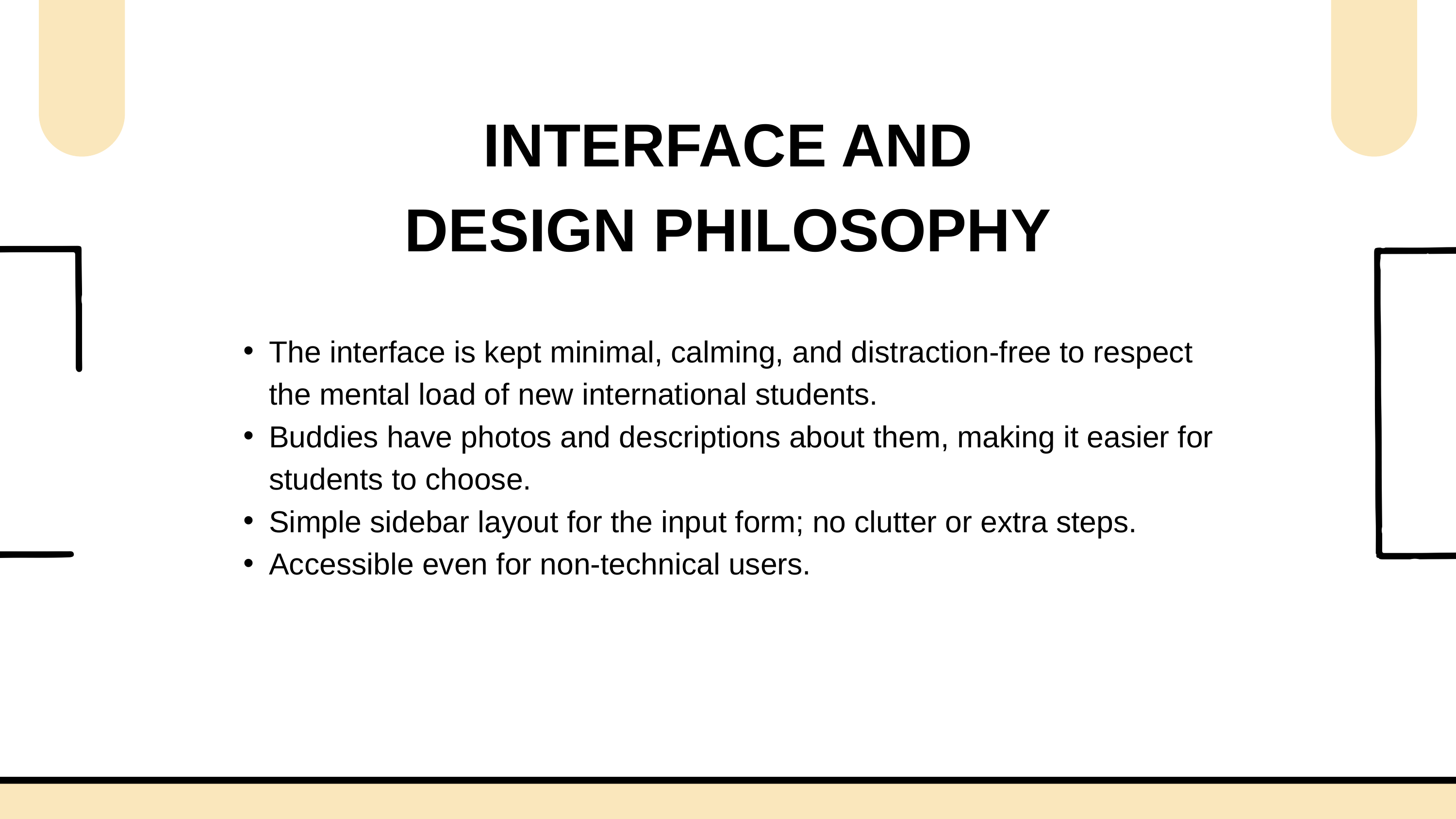

INTERFACE AND DESIGN PHILOSOPHY

The interface is kept minimal, calming, and distraction-free to respect the mental load of new international students.
Buddies have photos and descriptions about them, making it easier for students to choose.
Simple sidebar layout for the input form; no clutter or extra steps.
Accessible even for non-technical users.